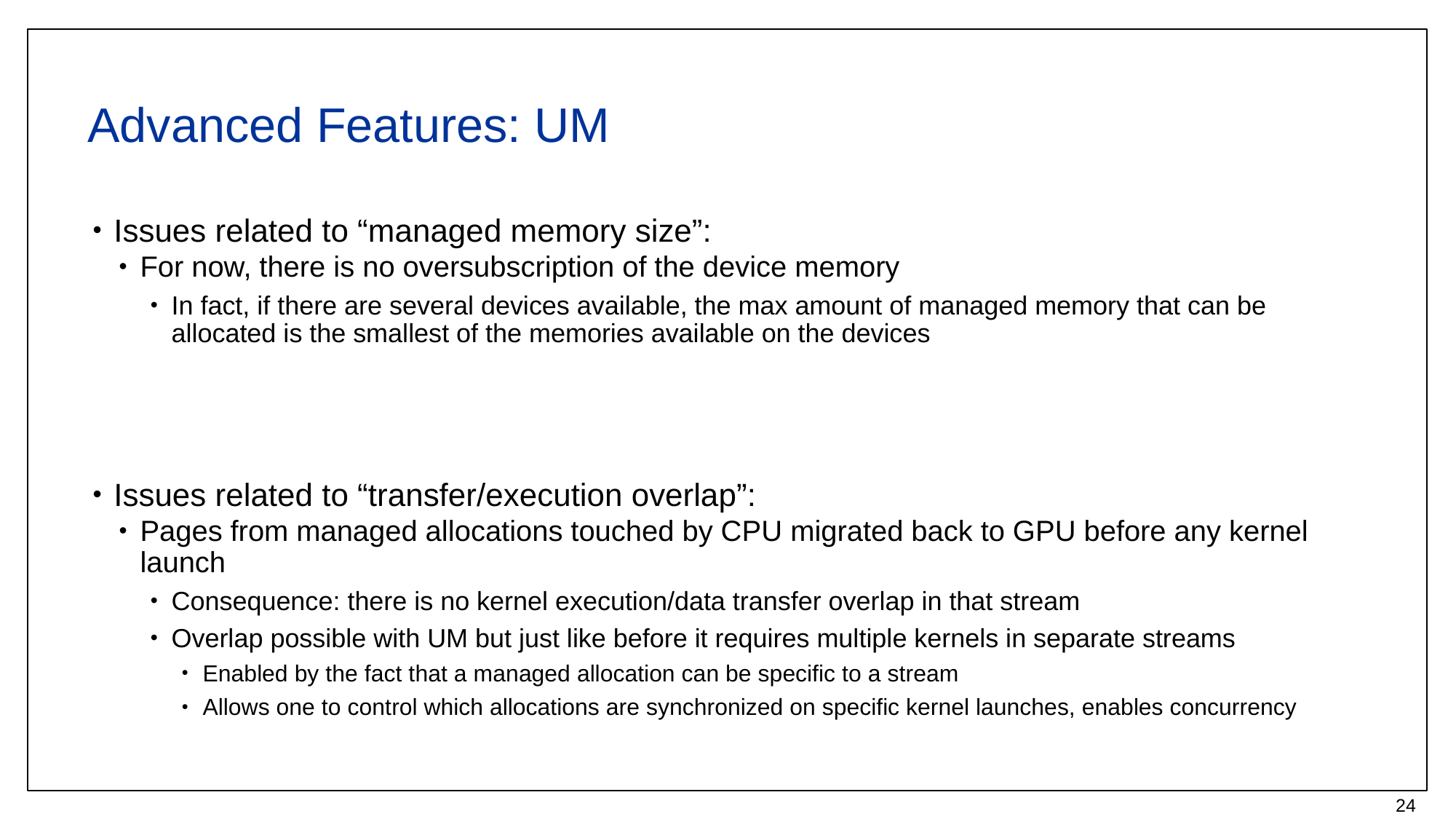

# Advanced Features: UM
Issues related to “managed memory size”:
For now, there is no oversubscription of the device memory
In fact, if there are several devices available, the max amount of managed memory that can be allocated is the smallest of the memories available on the devices

Issues related to “transfer/execution overlap”:
Pages from managed allocations touched by CPU migrated back to GPU before any kernel launch
Consequence: there is no kernel execution/data transfer overlap in that stream
Overlap possible with UM but just like before it requires multiple kernels in separate streams
Enabled by the fact that a managed allocation can be specific to a stream
Allows one to control which allocations are synchronized on specific kernel launches, enables concurrency
24